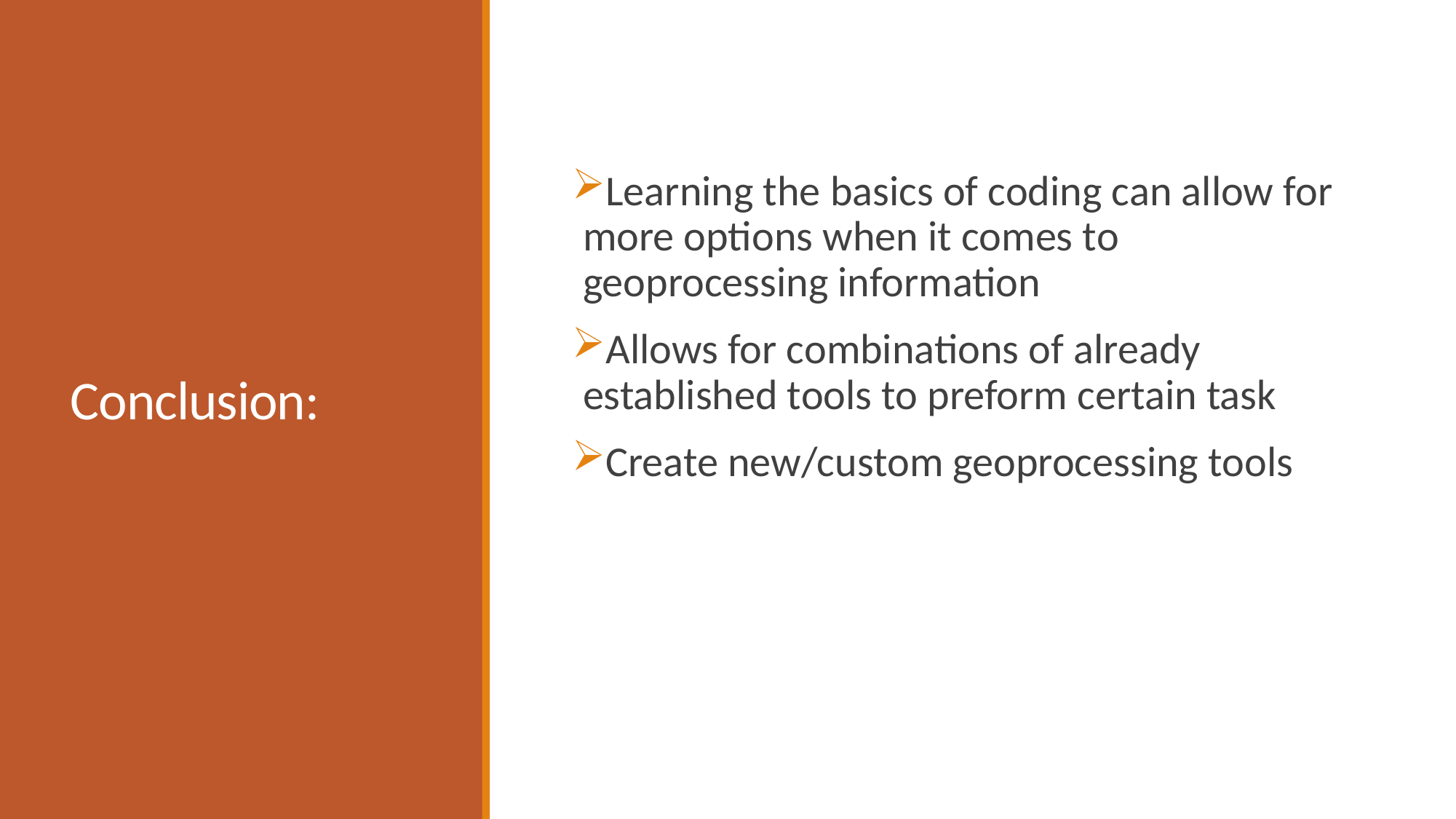

# Conclusion:
Learning the basics of coding can allow for more options when it comes to geoprocessing information
Allows for combinations of already established tools to preform certain task
Create new/custom geoprocessing tools